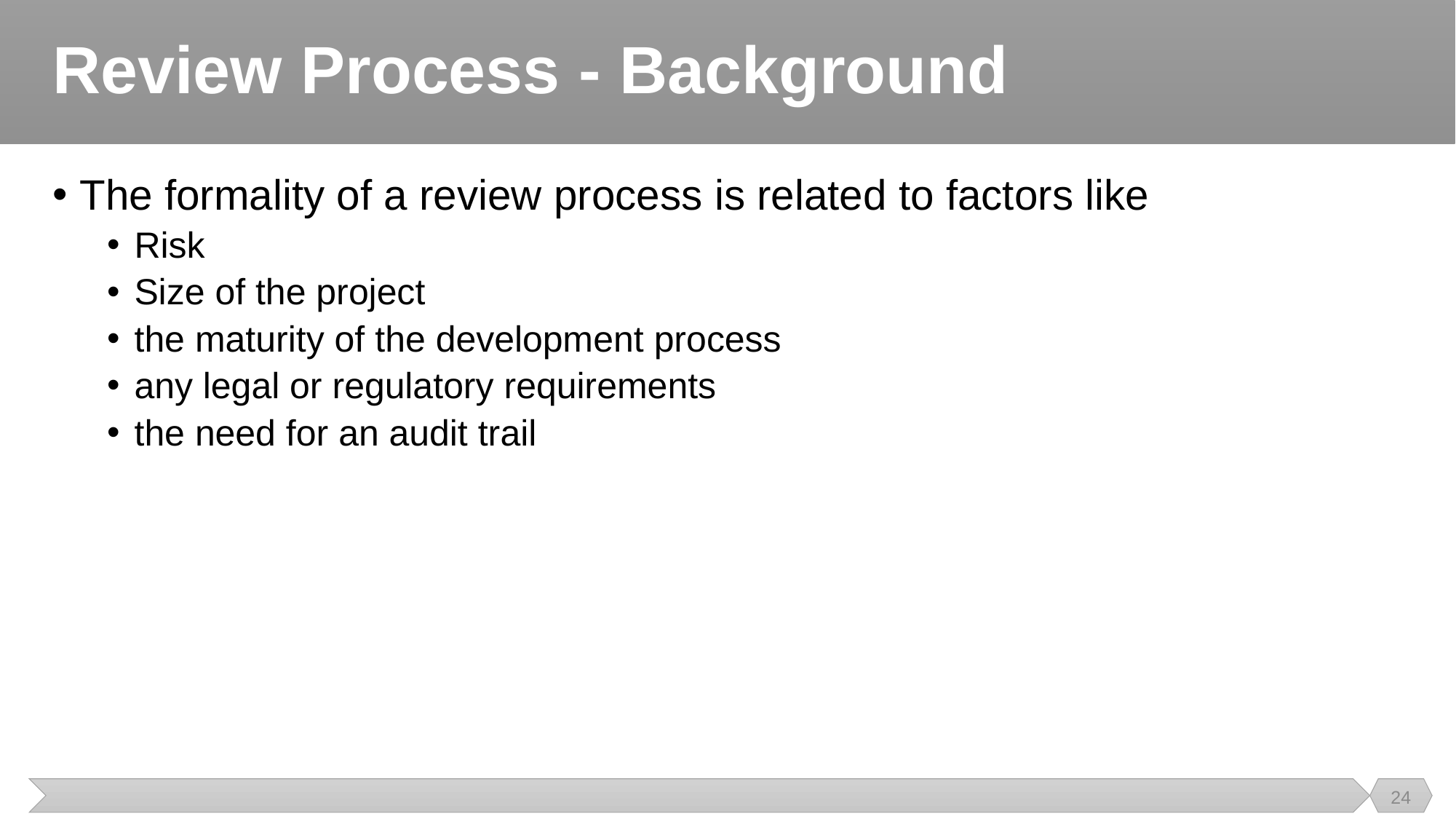

# Review Process - Background
The formality of a review process is related to factors like
Risk
Size of the project
the maturity of the development process
any legal or regulatory requirements
the need for an audit trail
24